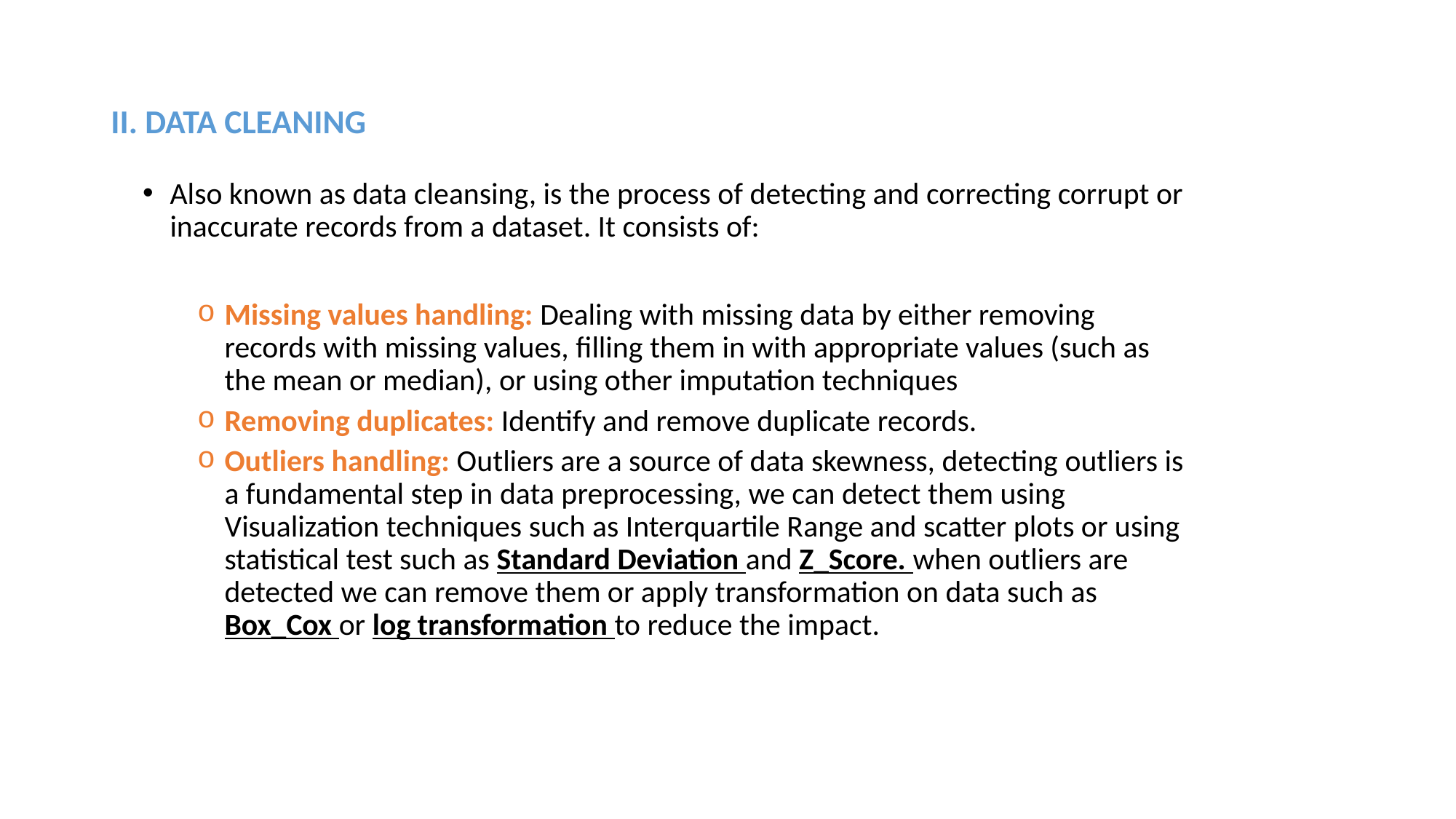

# II. DATA CLEANING
Also known as data cleansing, is the process of detecting and correcting corrupt or inaccurate records from a dataset. It consists of:

Missing values handling: Dealing with missing data by either removing records with missing values, filling them in with appropriate values (such as the mean or median), or using other imputation techniques
Removing duplicates: Identify and remove duplicate records.
Outliers handling: Outliers are a source of data skewness, detecting outliers is a fundamental step in data preprocessing, we can detect them using Visualization techniques such as Interquartile Range and scatter plots or using statistical test such as Standard Deviation and Z_Score. when outliers are detected we can remove them or apply transformation on data such as Box_Cox or log transformation to reduce the impact.